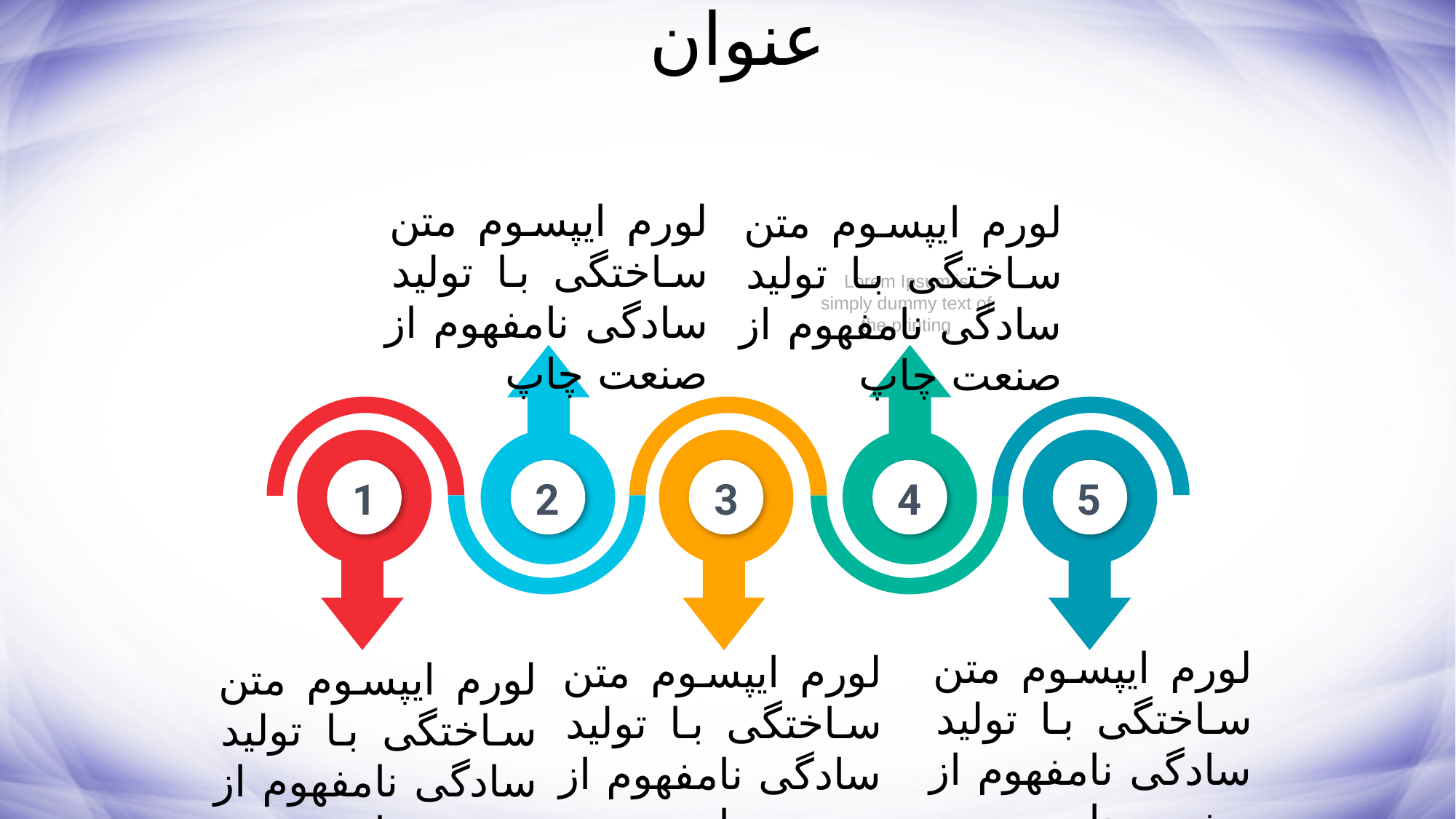

عنوان
لورم ایپسوم متن ساختگی با تولید سادگی نامفهوم از صنعت چاپ
لورم ایپسوم متن ساختگی با تولید سادگی نامفهوم از صنعت چاپ
Lorem Ipsum is simply dummy text of the printing

3
4
5
1
2

لورم ایپسوم متن ساختگی با تولید سادگی نامفهوم از صنعت چاپ
لورم ایپسوم متن ساختگی با تولید سادگی نامفهوم از صنعت چاپ
لورم ایپسوم متن ساختگی با تولید سادگی نامفهوم از صنعت چاپ